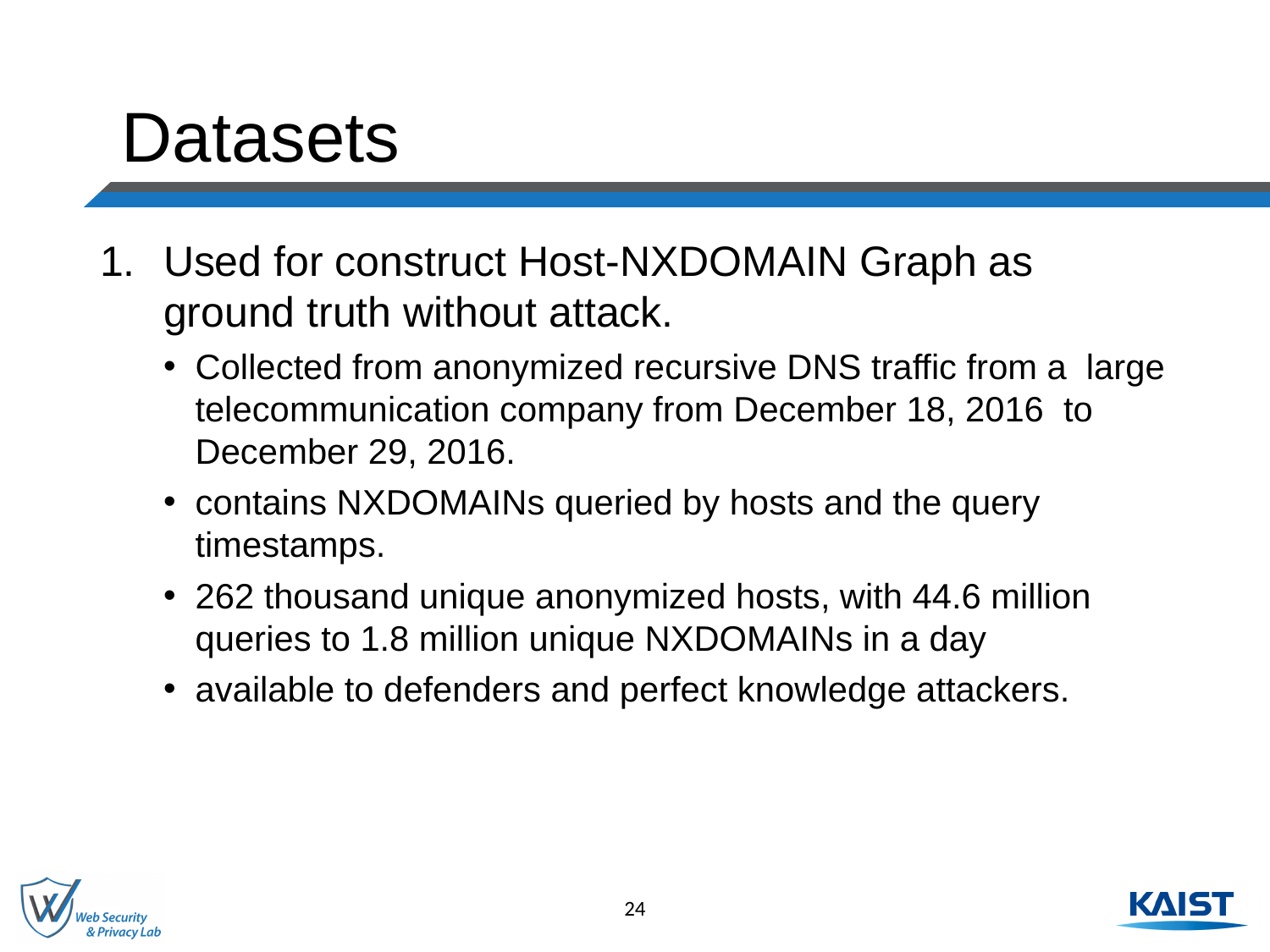

# Datasets
Used for construct Host-NXDOMAIN Graph as  ground truth without attack.
Collected from anonymized recursive DNS traffic from a  large telecommunication company from December 18, 2016  to December 29, 2016.
contains NXDOMAINs queried by hosts and the query timestamps.
262 thousand unique anonymized hosts, with 44.6 million  queries to 1.8 million unique NXDOMAINs in a day
available to defenders and perfect knowledge attackers.

24